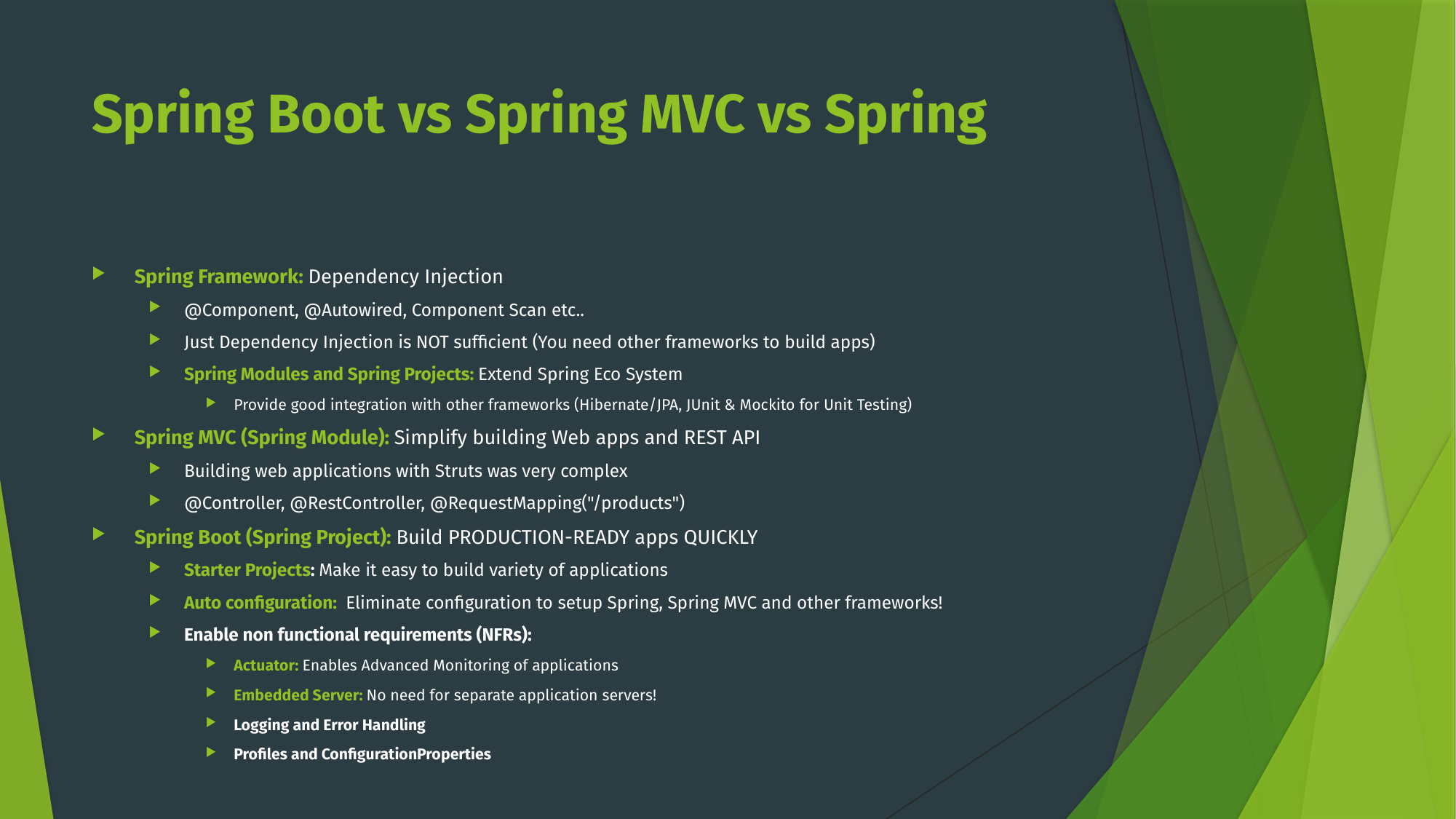

# Spring Boot vs Spring MVC vs Spring
Spring Framework: Dependency Injection
@Component, @Autowired, Component Scan etc..
Just Dependency Injection is NOT sufficient (You need other frameworks to build apps)
Spring Modules and Spring Projects: Extend Spring Eco System
Provide good integration with other frameworks (Hibernate/JPA, JUnit & Mockito for Unit Testing)
Spring MVC (Spring Module): Simplify building Web apps and REST API
Building web applications with Struts was very complex
@Controller, @RestController, @RequestMapping("/products")
Spring Boot (Spring Project): Build PRODUCTION-READY apps QUICKLY
Starter Projects: Make it easy to build variety of applications
Auto configuration:  Eliminate configuration to setup Spring, Spring MVC and other frameworks!
Enable non functional requirements (NFRs):
Actuator: Enables Advanced Monitoring of applications
Embedded Server: No need for separate application servers!
Logging and Error Handling
Profiles and ConfigurationProperties